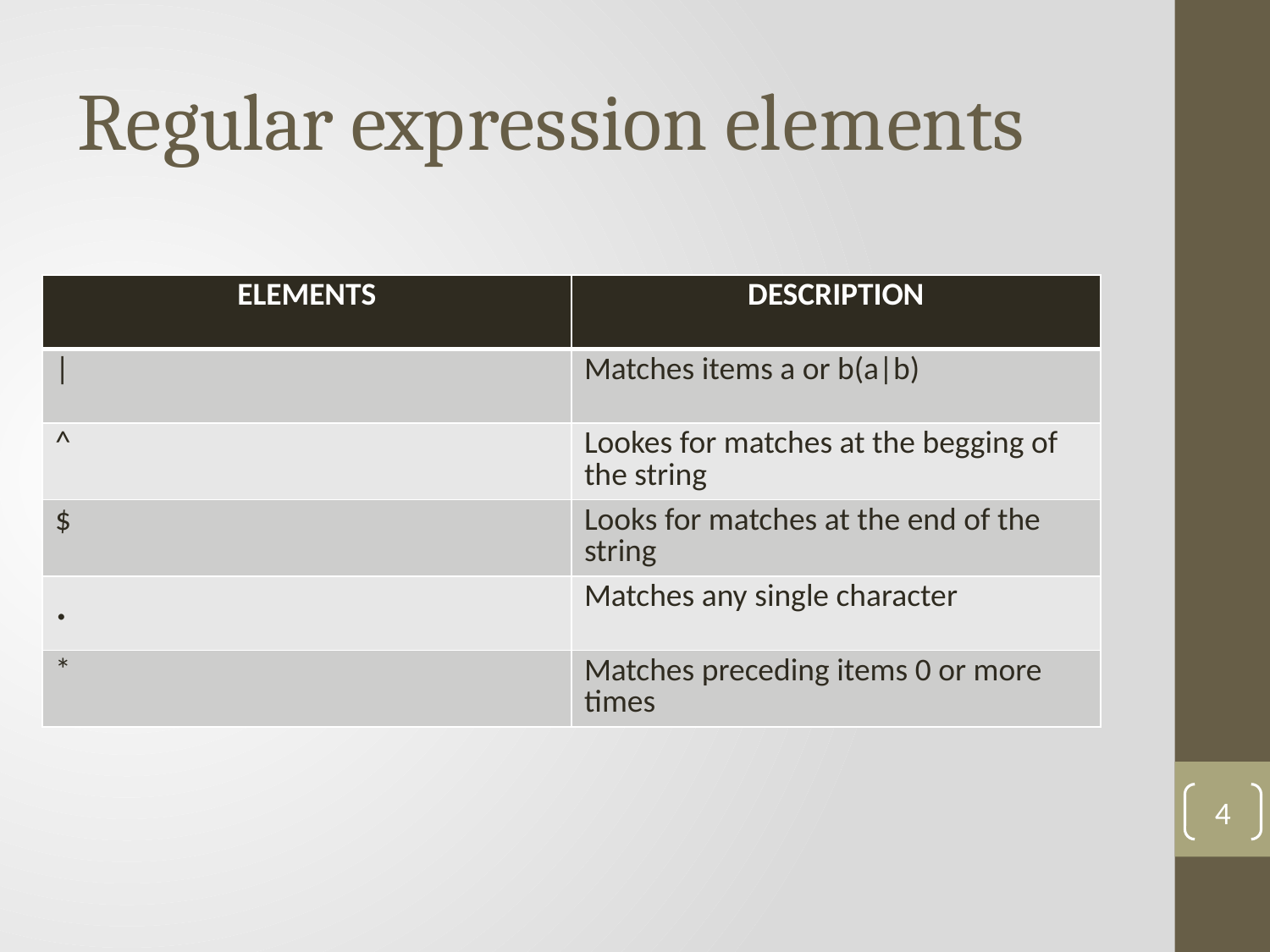

# Regular expression elements
| ELEMENTS | DESCRIPTION |
| --- | --- |
| | | Matches items a or b(a|b) |
| ^ | Lookes for matches at the begging of the string |
| $ | Looks for matches at the end of the string |
| . | Matches any single character |
| \* | Matches preceding items 0 or more times |
4